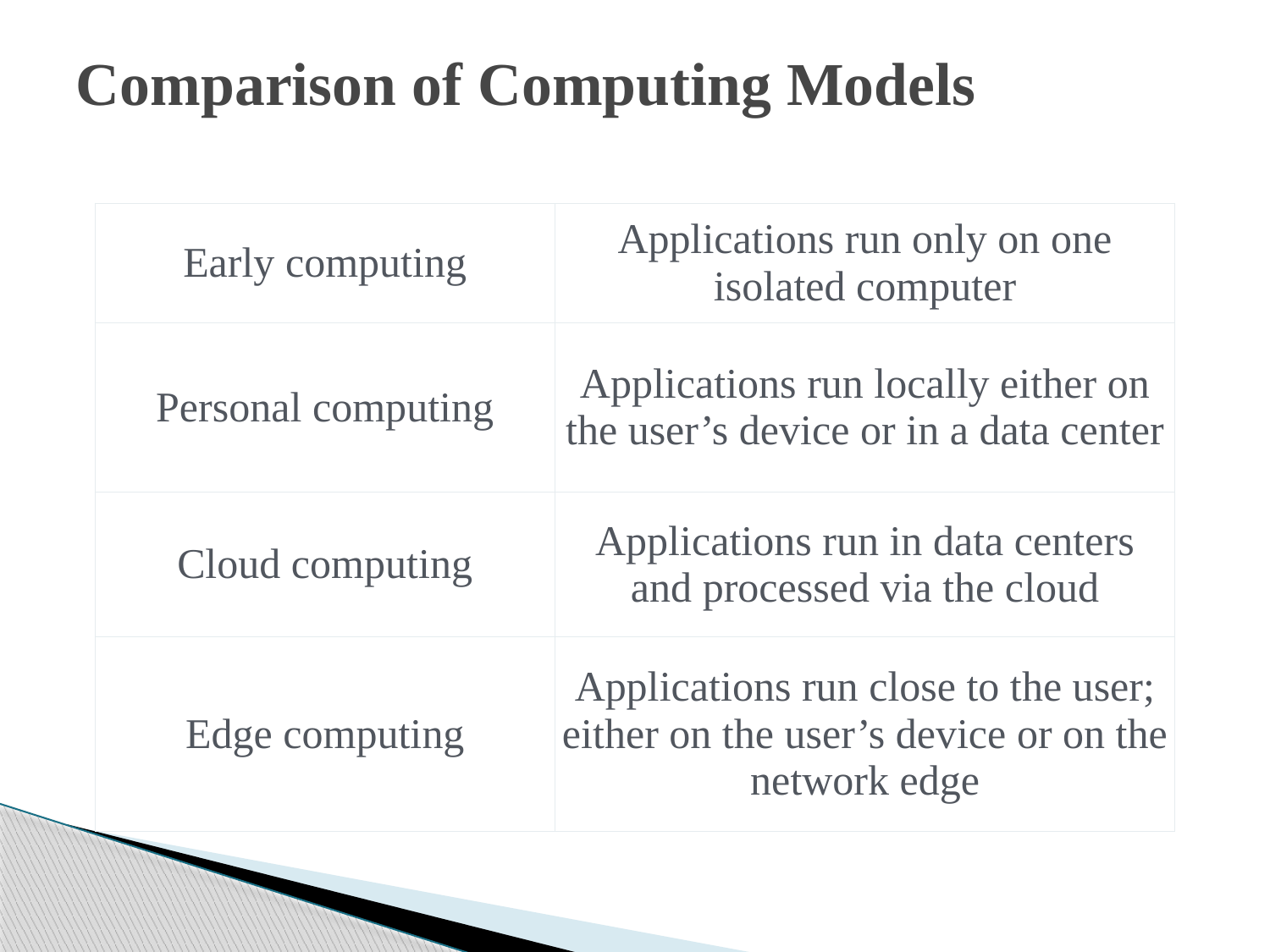

# Comparison of Computing Models
| Early computing | Applications run only on one isolated computer |
| --- | --- |
| Personal computing | Applications run locally either on the user’s device or in a data center |
| Cloud computing | Applications run in data centers and processed via the cloud |
| Edge computing | Applications run close to the user; either on the user’s device or on the network edge |
25